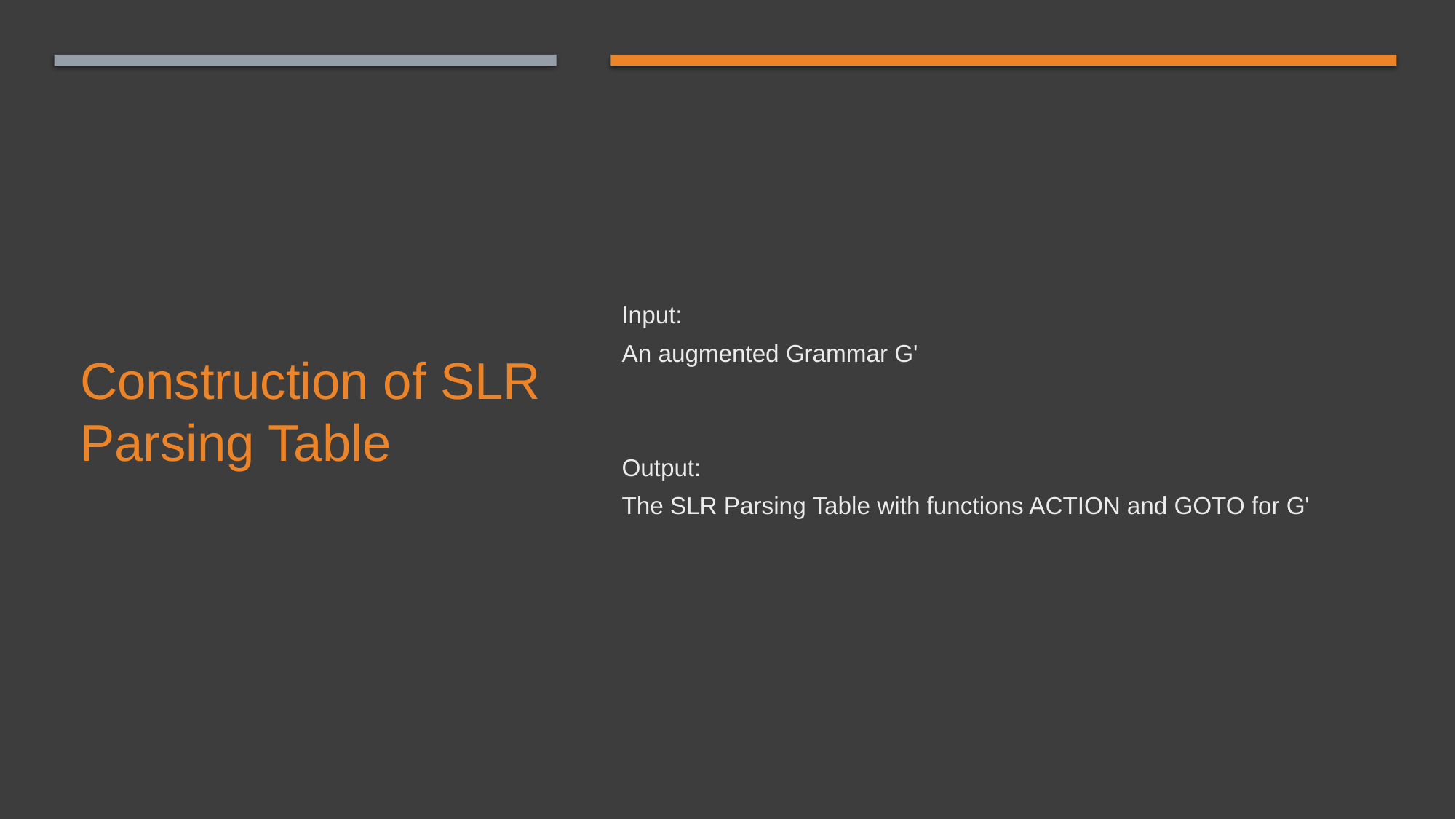

Input:
An augmented Grammar G'

Output:
The SLR Parsing Table with functions ACTION and GOTO for G'
# Construction of SLR Parsing Table